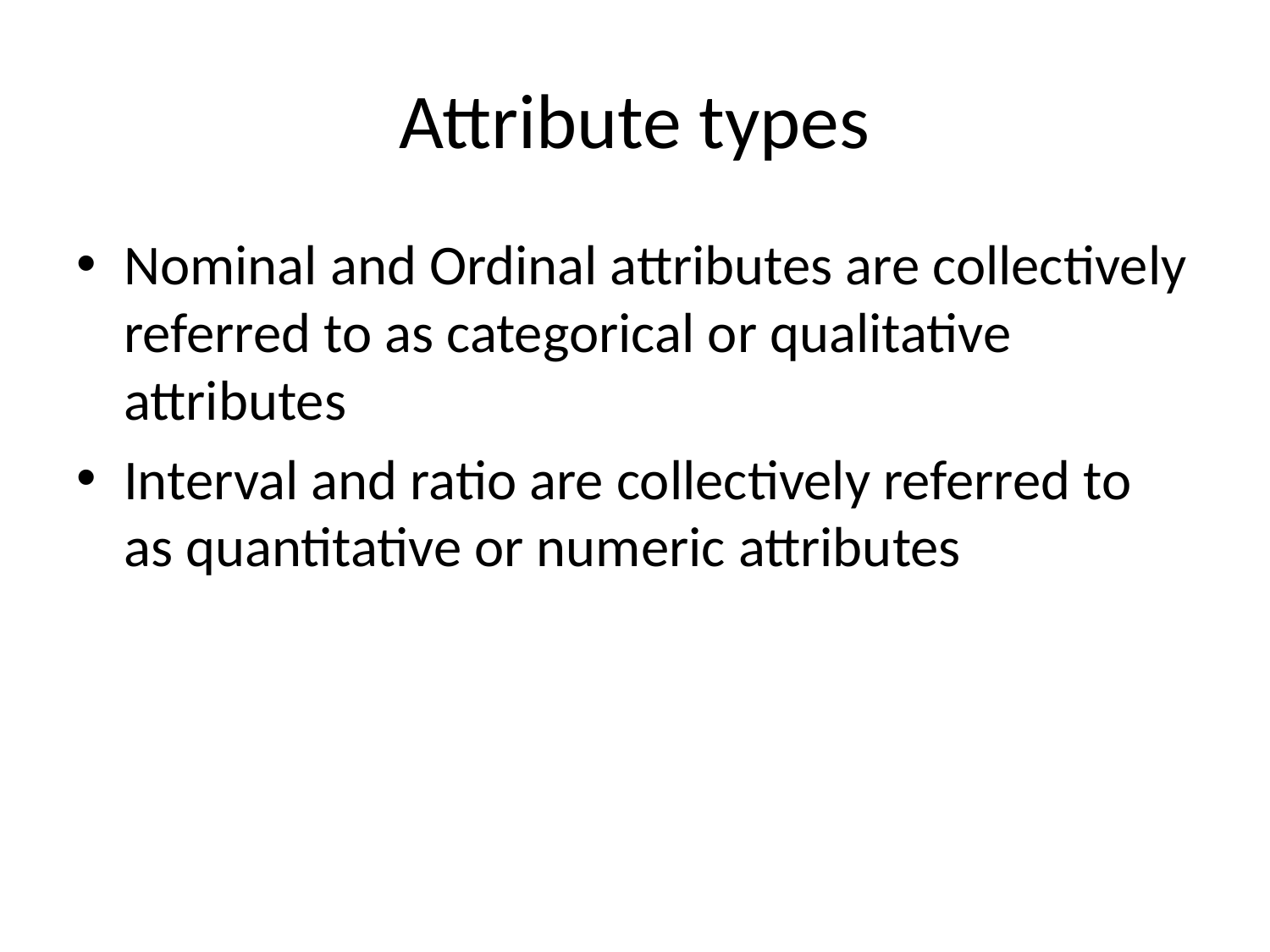

# Attribute types
Nominal and Ordinal attributes are collectively referred to as categorical or qualitative attributes
Interval and ratio are collectively referred to as quantitative or numeric attributes